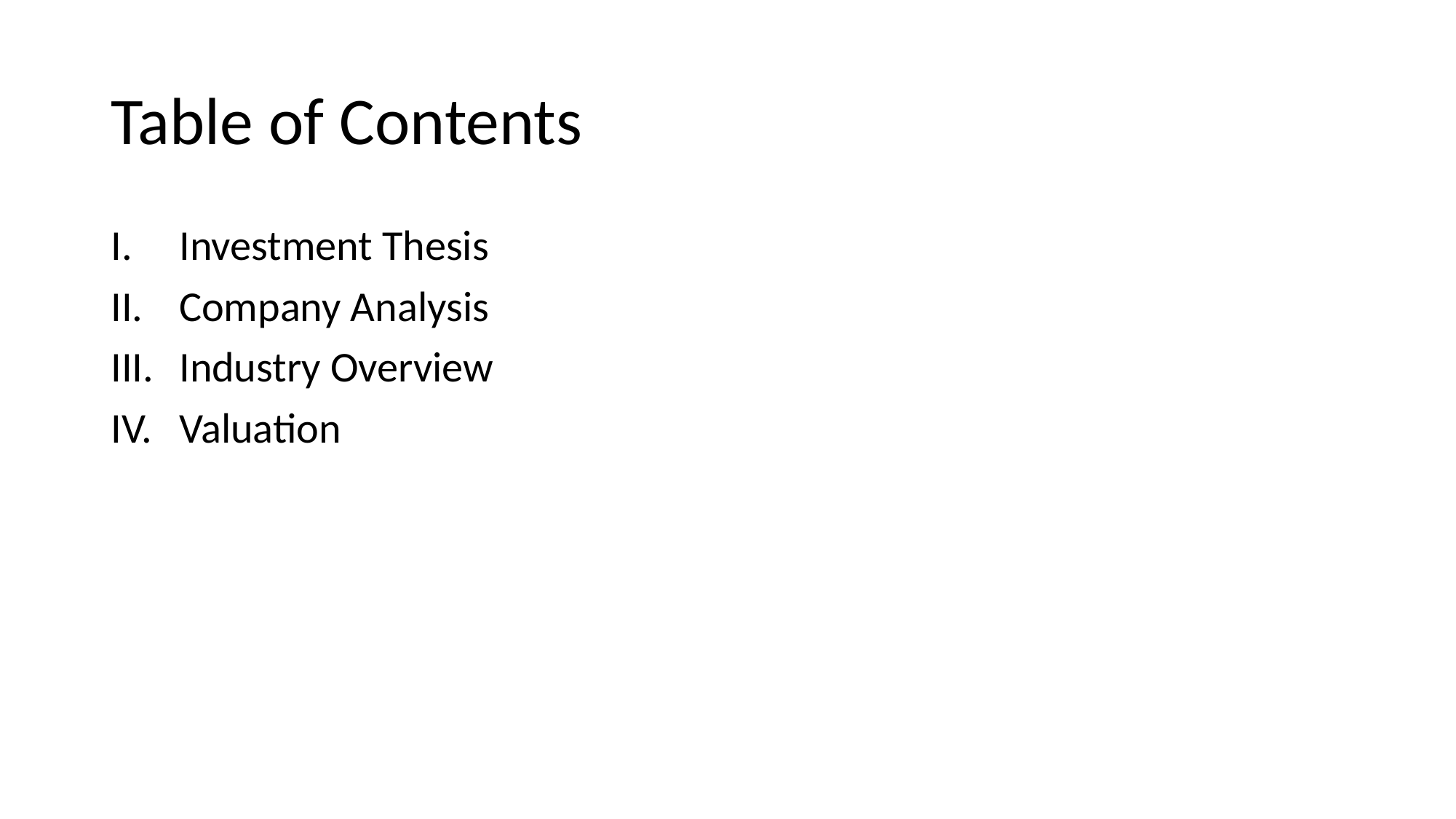

# Table of Contents
Investment Thesis
Company Analysis
Industry Overview
Valuation